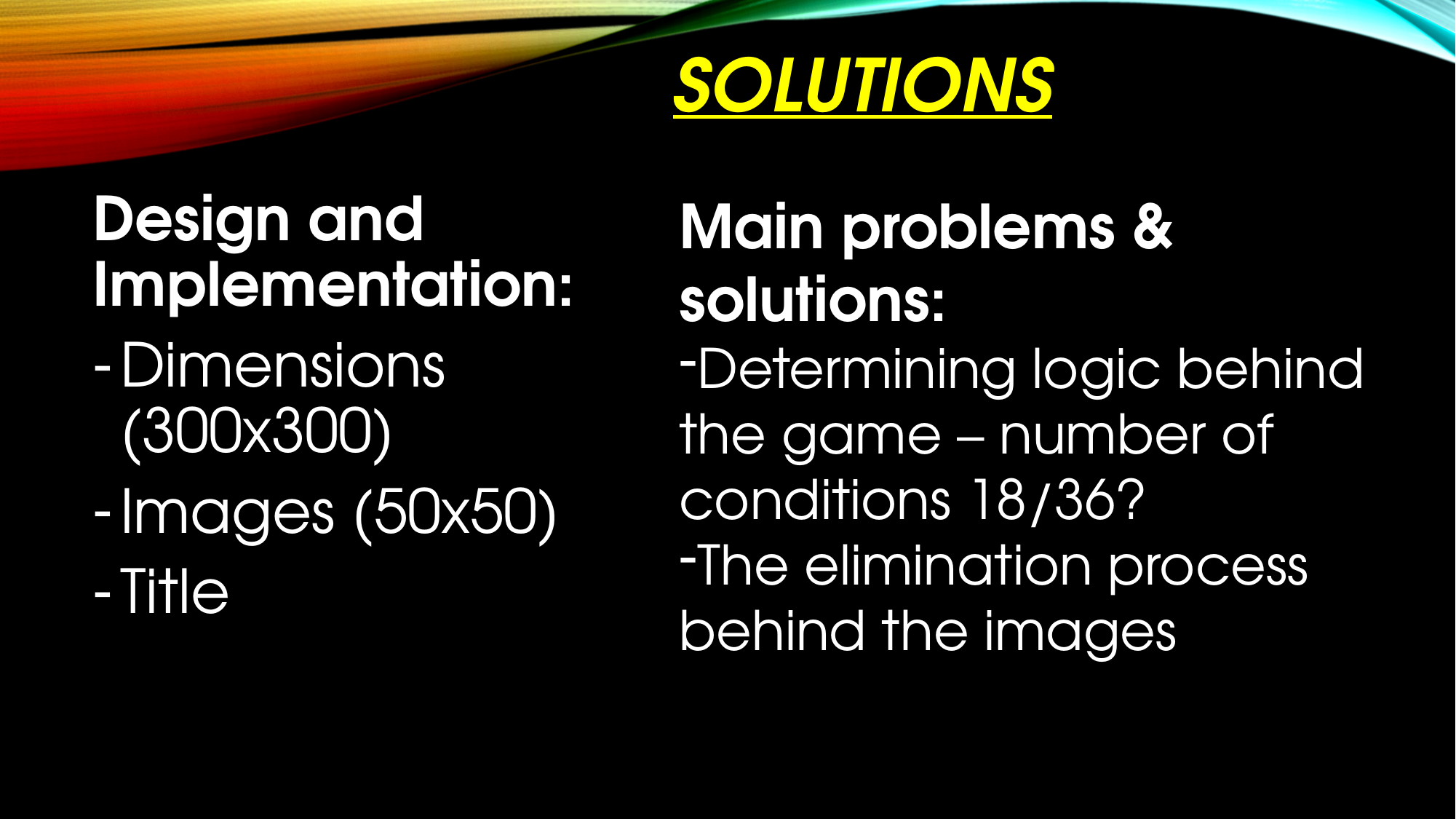

# Solutions
Design and Implementation:
Dimensions (300x300)
Images (50x50)
Title

Main problems & solutions:
Determining logic behind the game – number of conditions 18/36?
The elimination process behind the images